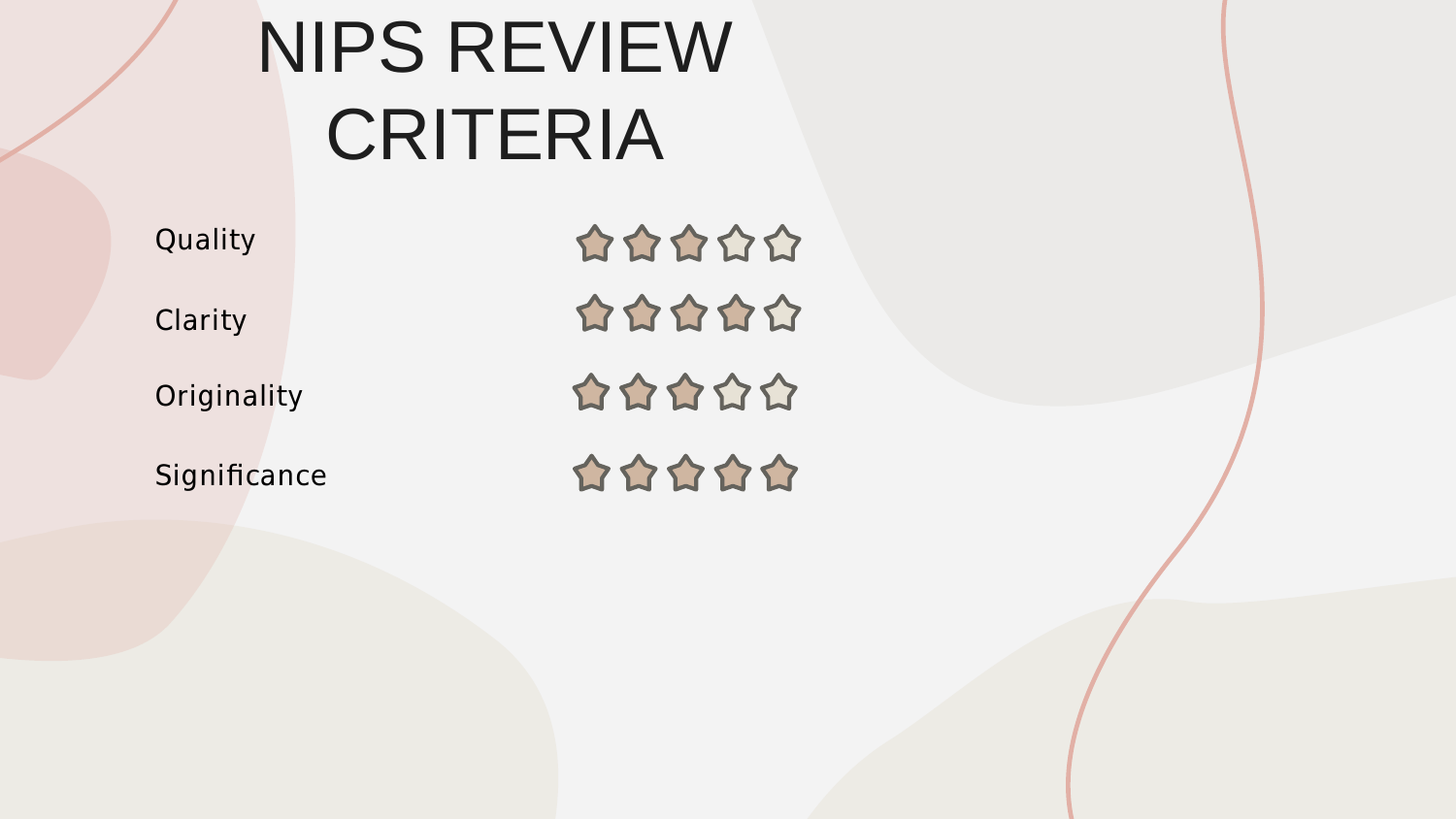

# NIPS REVIEW CRITERIA
Quality

Clarity

Originality

Significance